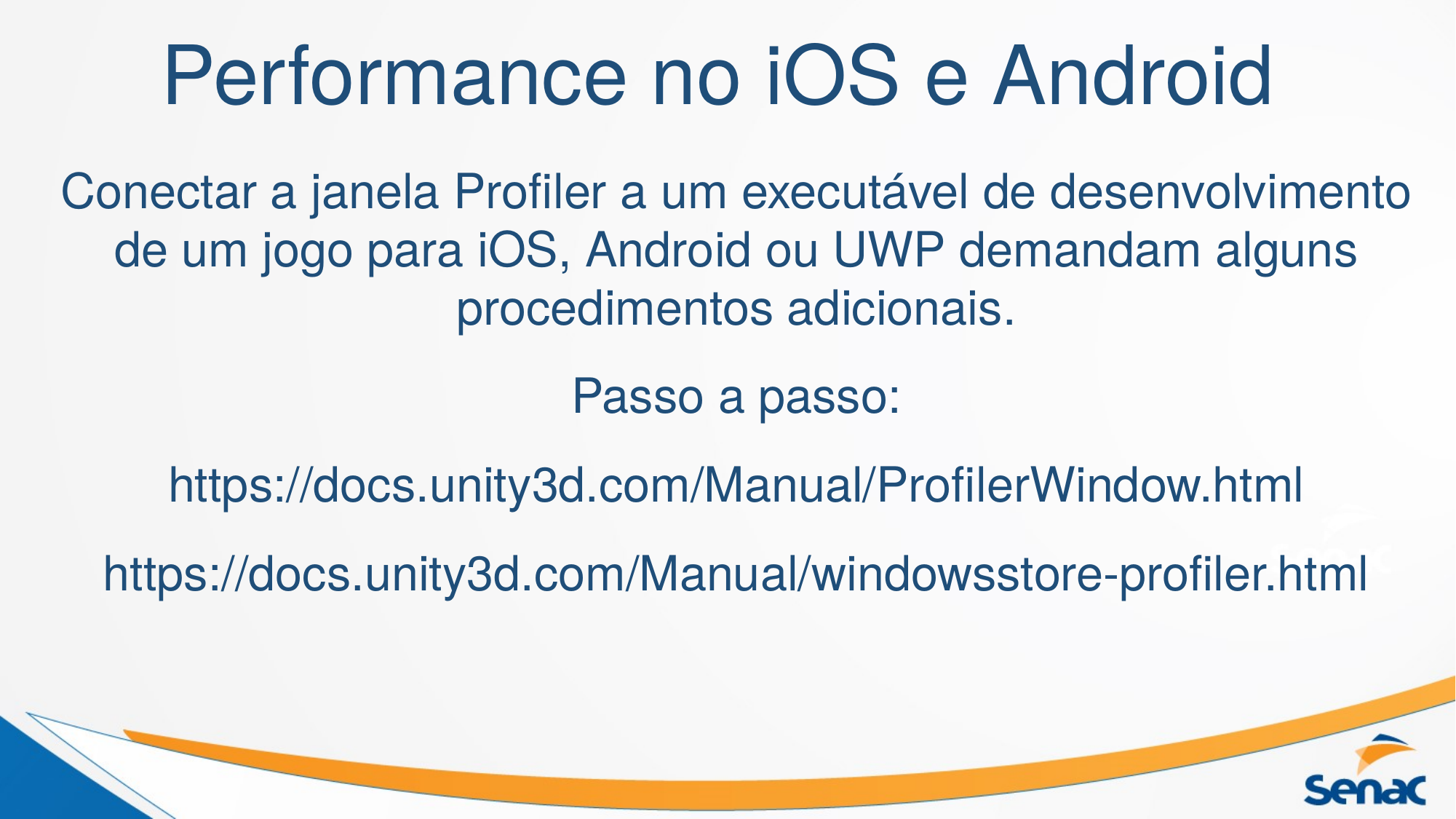

# Performance no iOS e Android
Conectar a janela Profiler a um executável de desenvolvimento de um jogo para iOS, Android ou UWP demandam alguns procedimentos adicionais.
Passo a passo:
https://docs.unity3d.com/Manual/ProfilerWindow.html
https://docs.unity3d.com/Manual/windowsstore-profiler.html